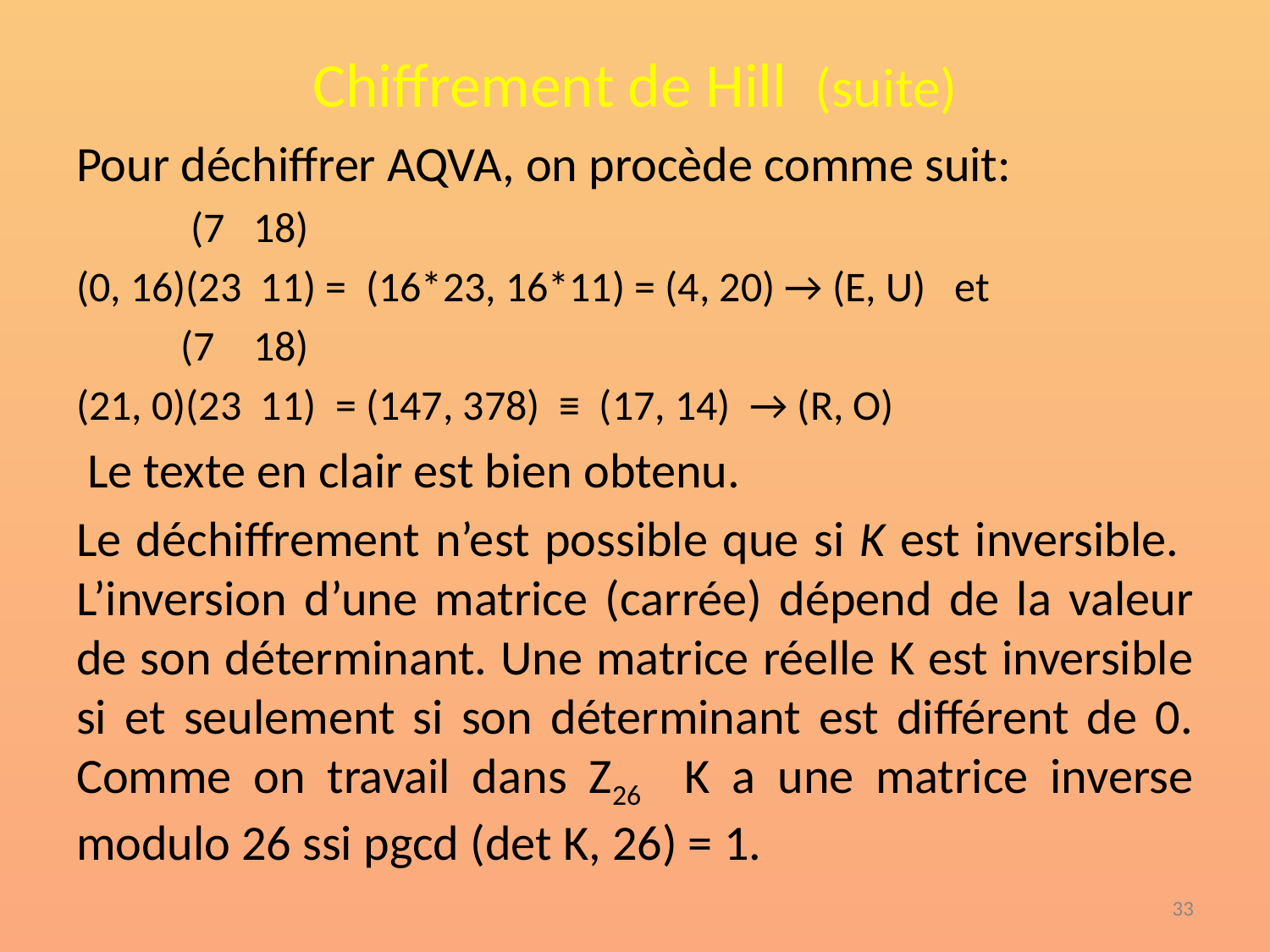

# Chiffrement de Hill  (suite)
Pour déchiffrer AQVA, on procède comme suit:
            (7   18)
(0, 16)(23  11) =  (16*23, 16*11) = (4, 20) → (E, U)   et
           (7    18)
(21, 0)(23  11)  = (147, 378)  ≡  (17, 14)  → (R, O)
 Le texte en clair est bien obtenu.
Le déchiffrement n’est possible que si K est inversible.  L’inversion d’une matrice (carrée) dépend de la valeur de son déterminant. Une matrice réelle K est inversible si et seulement si son déterminant est différent de 0. Comme on travail dans Z26  K a une matrice inverse modulo 26 ssi pgcd (det K, 26) = 1.

33